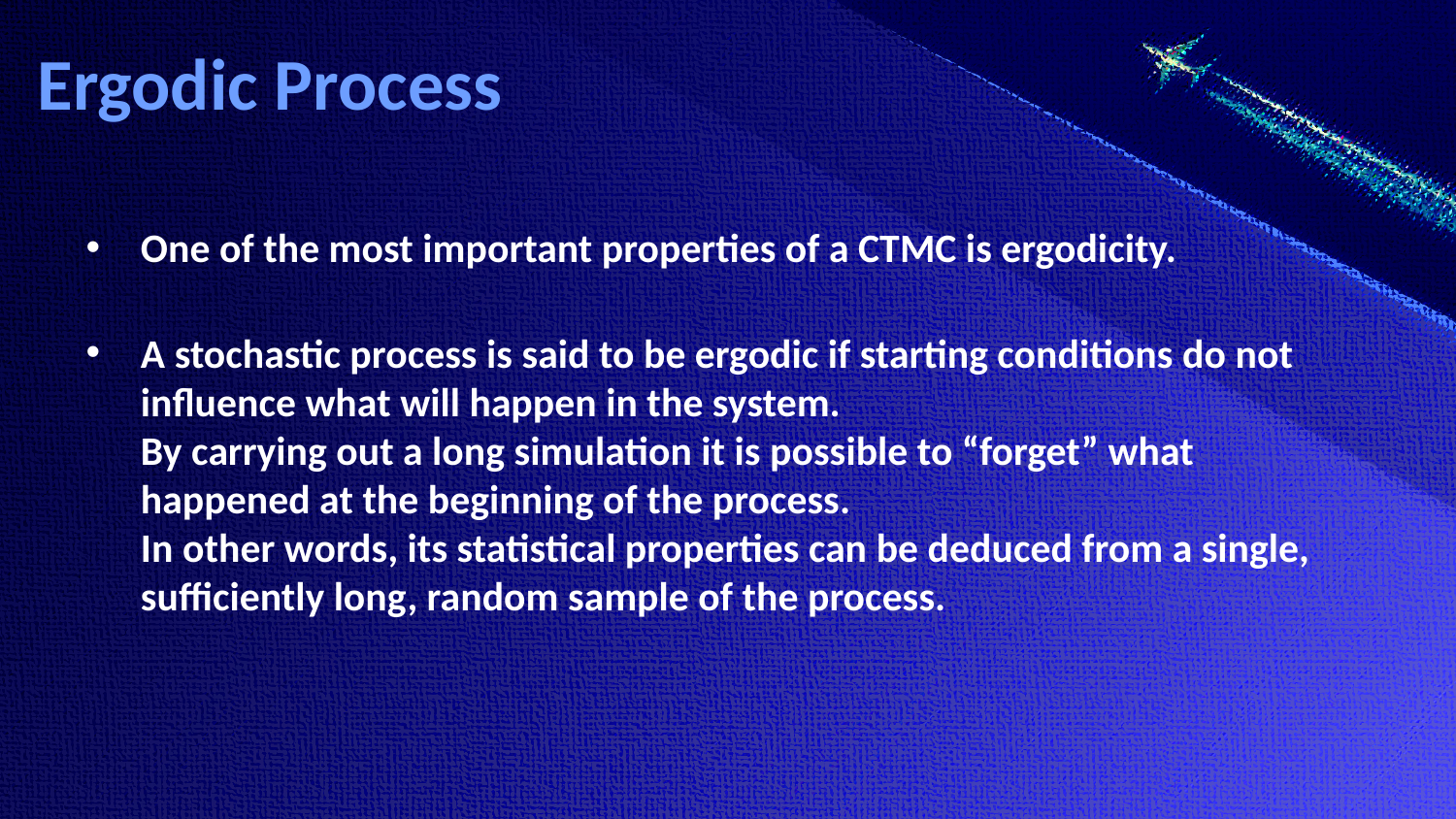

# Ergodic Process
One of the most important properties of a CTMC is ergodicity.
A stochastic process is said to be ergodic if starting conditions do not influence what will happen in the system.
By carrying out a long simulation it is possible to “forget” what happened at the beginning of the process.
In other words, its statistical properties can be deduced from a single, sufficiently long, random sample of the process.